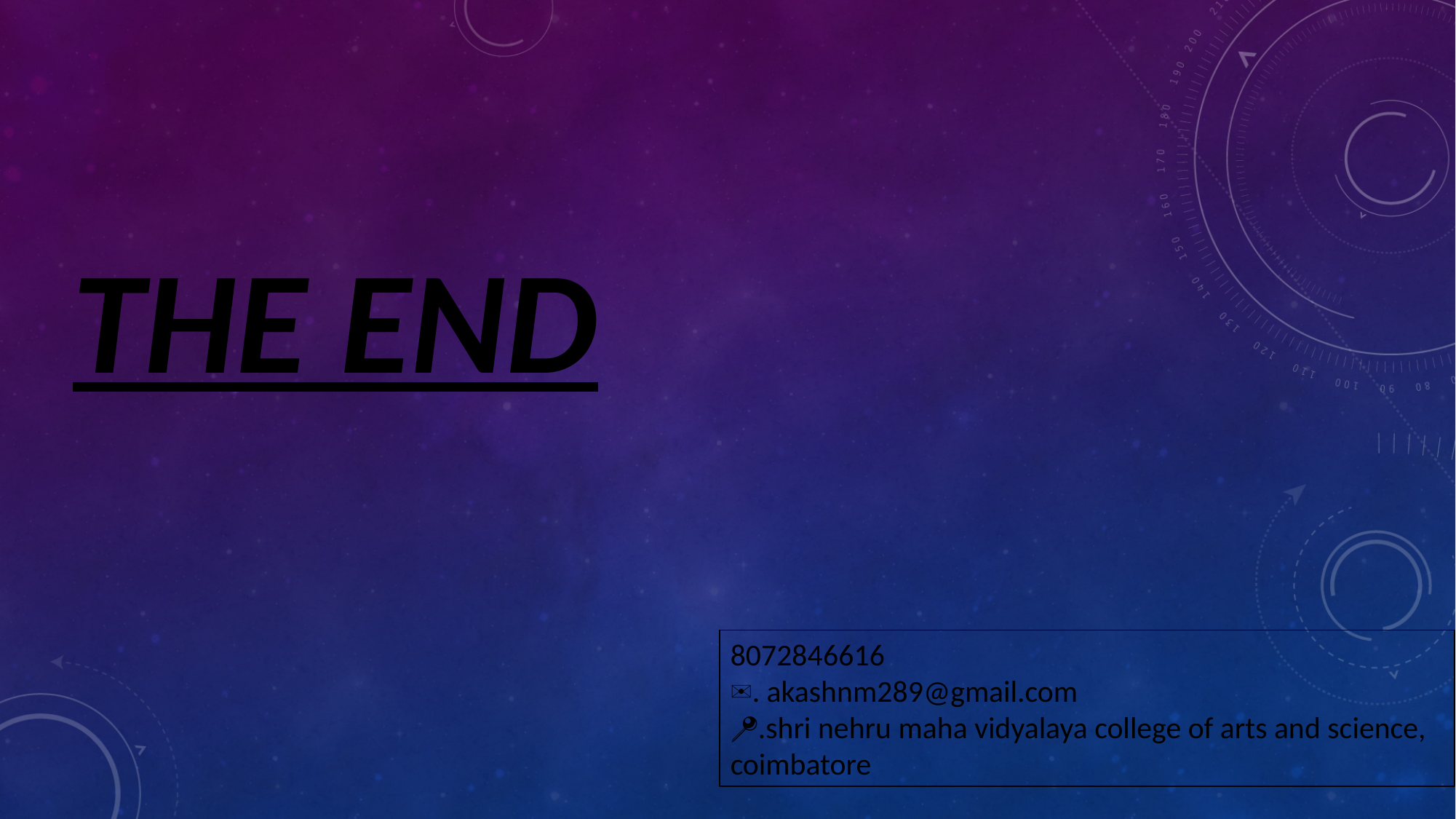

THE END

8072846616
✉️. akashnm289@gmail.com
📍.shri nehru maha vidyalaya college of arts and science, coimbatore